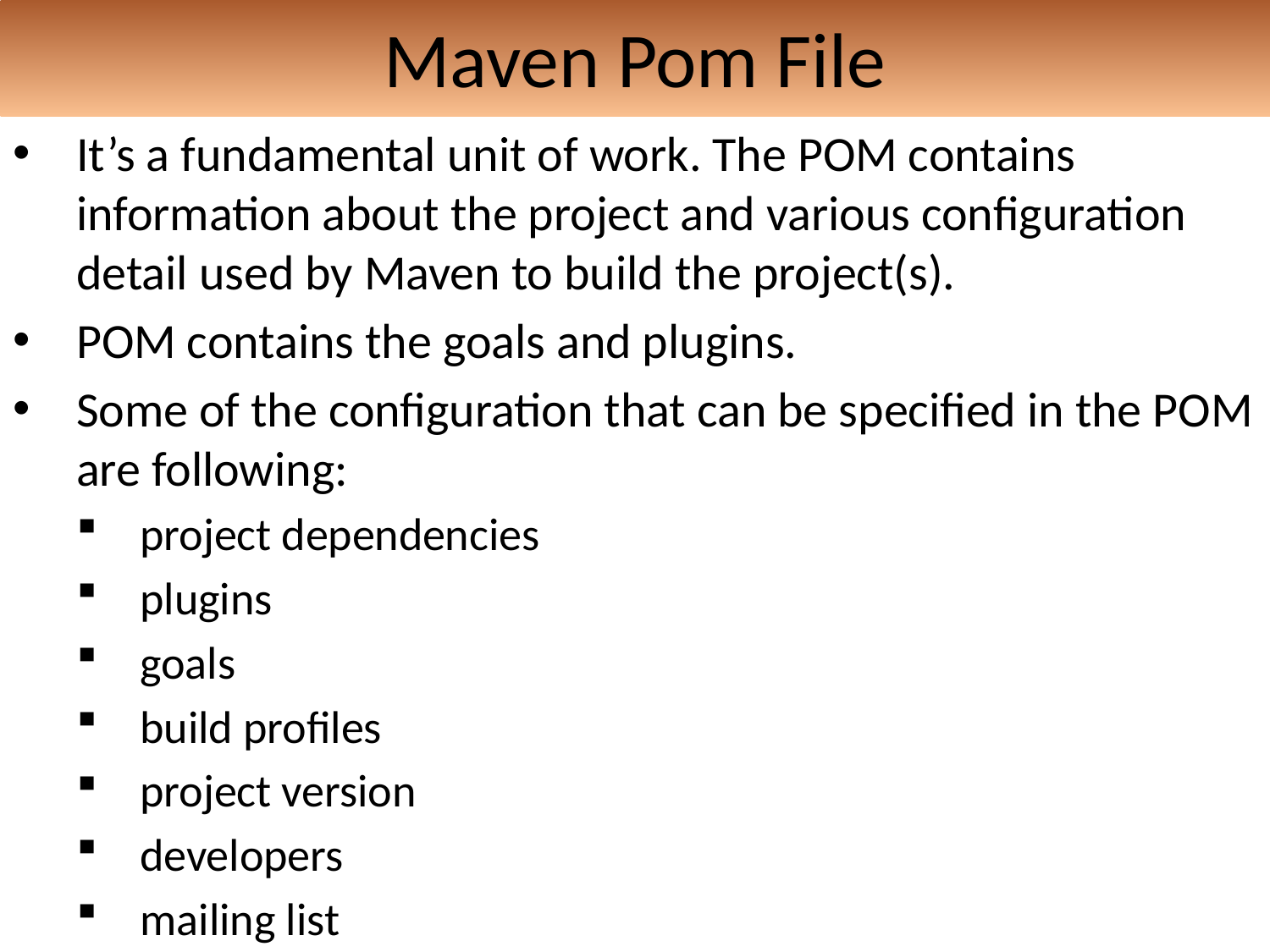

# Maven Pom File
It’s a fundamental unit of work. The POM contains information about the project and various configuration detail used by Maven to build the project(s).
POM contains the goals and plugins.
Some of the configuration that can be specified in the POM are following:
project dependencies
plugins
goals
build profiles
project version
developers
mailing list